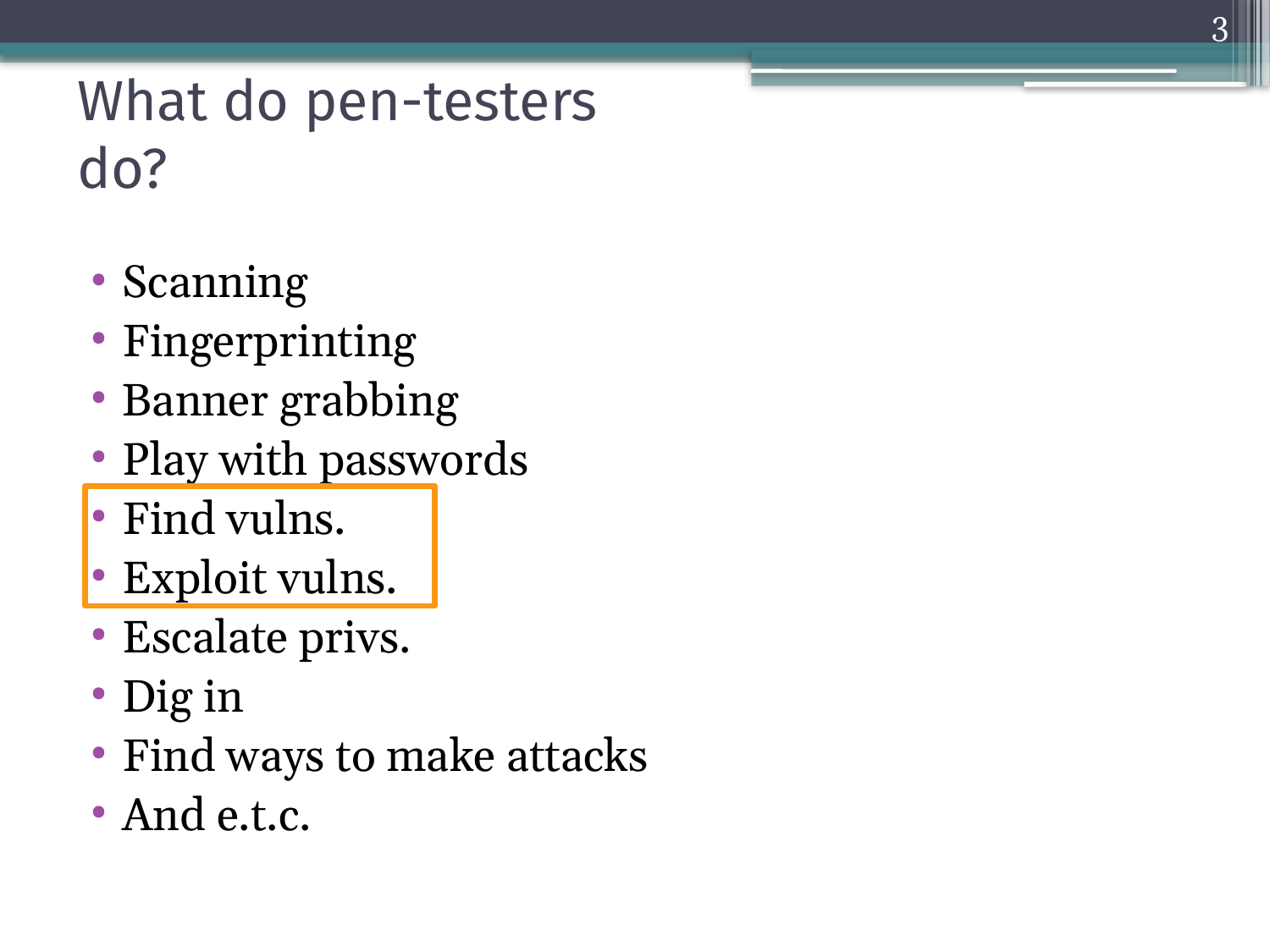

3
# What do pen-testers do?
Scanning
Fingerprinting
Banner grabbing
Play with passwords
Find vulns.
Exploit vulns.
Escalate privs.
Dig in
Find ways to make attacks
And e.t.c.